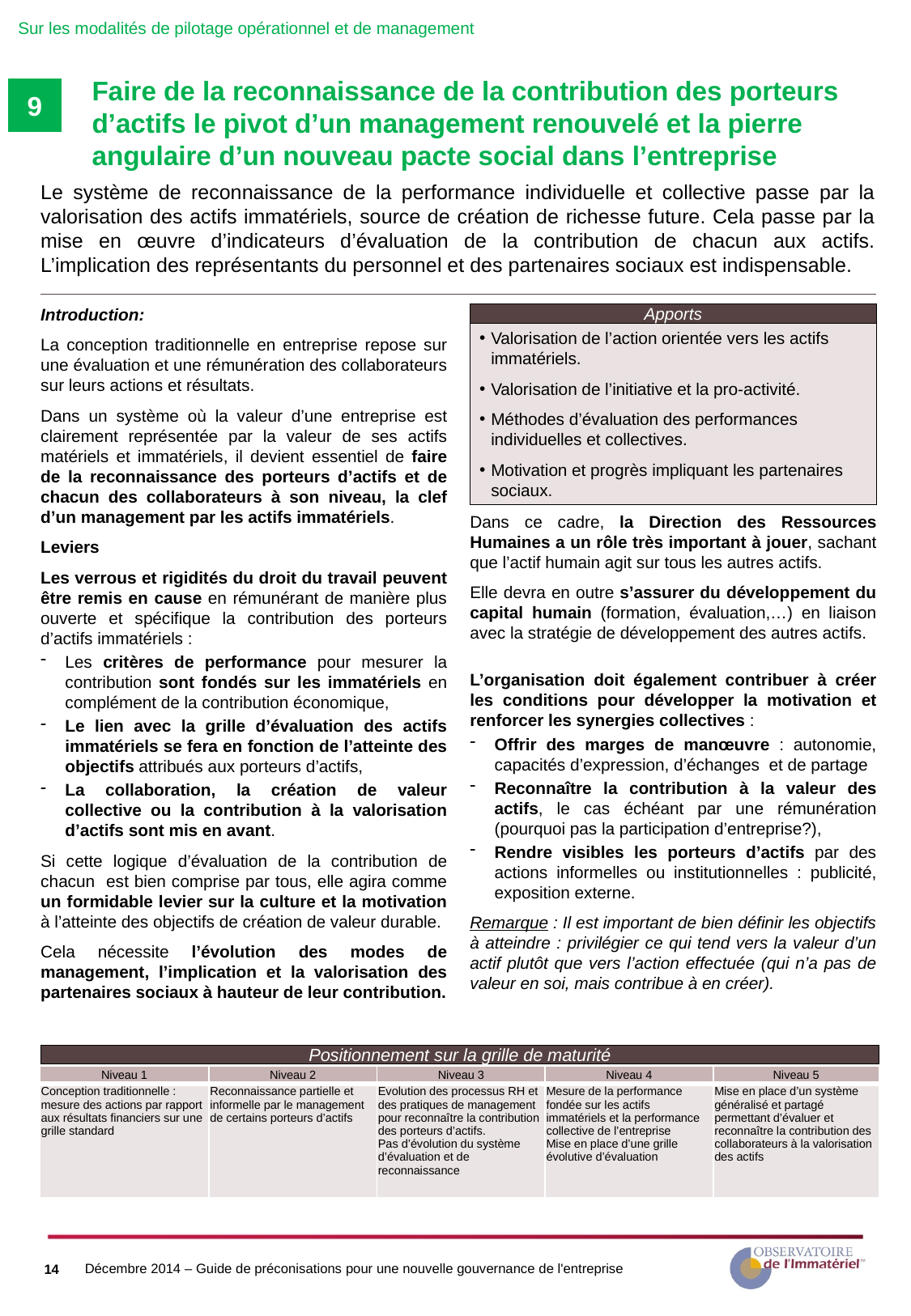

Sur les modalités de pilotage opérationnel et de management
# Faire de la reconnaissance de la contribution des porteurs d’actifs le pivot d’un management renouvelé et la pierre angulaire d’un nouveau pacte social dans l’entreprise
9
Le système de reconnaissance de la performance individuelle et collective passe par la valorisation des actifs immatériels, source de création de richesse future. Cela passe par la mise en œuvre d’indicateurs d’évaluation de la contribution de chacun aux actifs. L’implication des représentants du personnel et des partenaires sociaux est indispensable.
Introduction:
La conception traditionnelle en entreprise repose sur une évaluation et une rémunération des collaborateurs sur leurs actions et résultats.
Dans un système où la valeur d’une entreprise est clairement représentée par la valeur de ses actifs matériels et immatériels, il devient essentiel de faire de la reconnaissance des porteurs d’actifs et de chacun des collaborateurs à son niveau, la clef d’un management par les actifs immatériels.
Leviers
Les verrous et rigidités du droit du travail peuvent être remis en cause en rémunérant de manière plus ouverte et spécifique la contribution des porteurs d’actifs immatériels :
Les critères de performance pour mesurer la contribution sont fondés sur les immatériels en complément de la contribution économique,
Le lien avec la grille d’évaluation des actifs immatériels se fera en fonction de l’atteinte des objectifs attribués aux porteurs d’actifs,
La collaboration, la création de valeur collective ou la contribution à la valorisation d’actifs sont mis en avant.
Si cette logique d’évaluation de la contribution de chacun  est bien comprise par tous, elle agira comme un formidable levier sur la culture et la motivation à l’atteinte des objectifs de création de valeur durable.
Cela nécessite l’évolution des modes de management, l’implication et la valorisation des partenaires sociaux à hauteur de leur contribution.
Apports
Valorisation de l’action orientée vers les actifs immatériels.
Valorisation de l’initiative et la pro-activité.
Méthodes d’évaluation des performances individuelles et collectives.
Motivation et progrès impliquant les partenaires sociaux.
Dans ce cadre, la Direction des Ressources Humaines a un rôle très important à jouer, sachant que l’actif humain agit sur tous les autres actifs.
Elle devra en outre s’assurer du développement du capital humain (formation, évaluation,…) en liaison avec la stratégie de développement des autres actifs.

L’organisation doit également contribuer à créer les conditions pour développer la motivation et renforcer les synergies collectives :
Offrir des marges de manœuvre : autonomie, capacités d’expression, d’échanges  et de partage
Reconnaître la contribution à la valeur des actifs, le cas échéant par une rémunération (pourquoi pas la participation d’entreprise?),
Rendre visibles les porteurs d’actifs par des actions informelles ou institutionnelles : publicité, exposition externe.
Remarque : Il est important de bien définir les objectifs à atteindre : privilégier ce qui tend vers la valeur d’un actif plutôt que vers l’action effectuée (qui n’a pas de valeur en soi, mais contribue à en créer).
Positionnement sur la grille de maturité
| Niveau 1 | Niveau 2 | Niveau 3 | Niveau 4 | Niveau 5 |
| --- | --- | --- | --- | --- |
| Conception traditionnelle : mesure des actions par rapport aux résultats financiers sur une grille standard | Reconnaissance partielle et informelle par le management de certains porteurs d’actifs | Evolution des processus RH et des pratiques de management pour reconnaître la contribution des porteurs d’actifs. Pas d’évolution du système d’évaluation et de reconnaissance | Mesure de la performance fondée sur les actifs immatériels et la performance collective de l’entreprise Mise en place d’une grille évolutive d’évaluation | Mise en place d’un système généralisé et partagé permettant d’évaluer et reconnaître la contribution des collaborateurs à la valorisation des actifs |